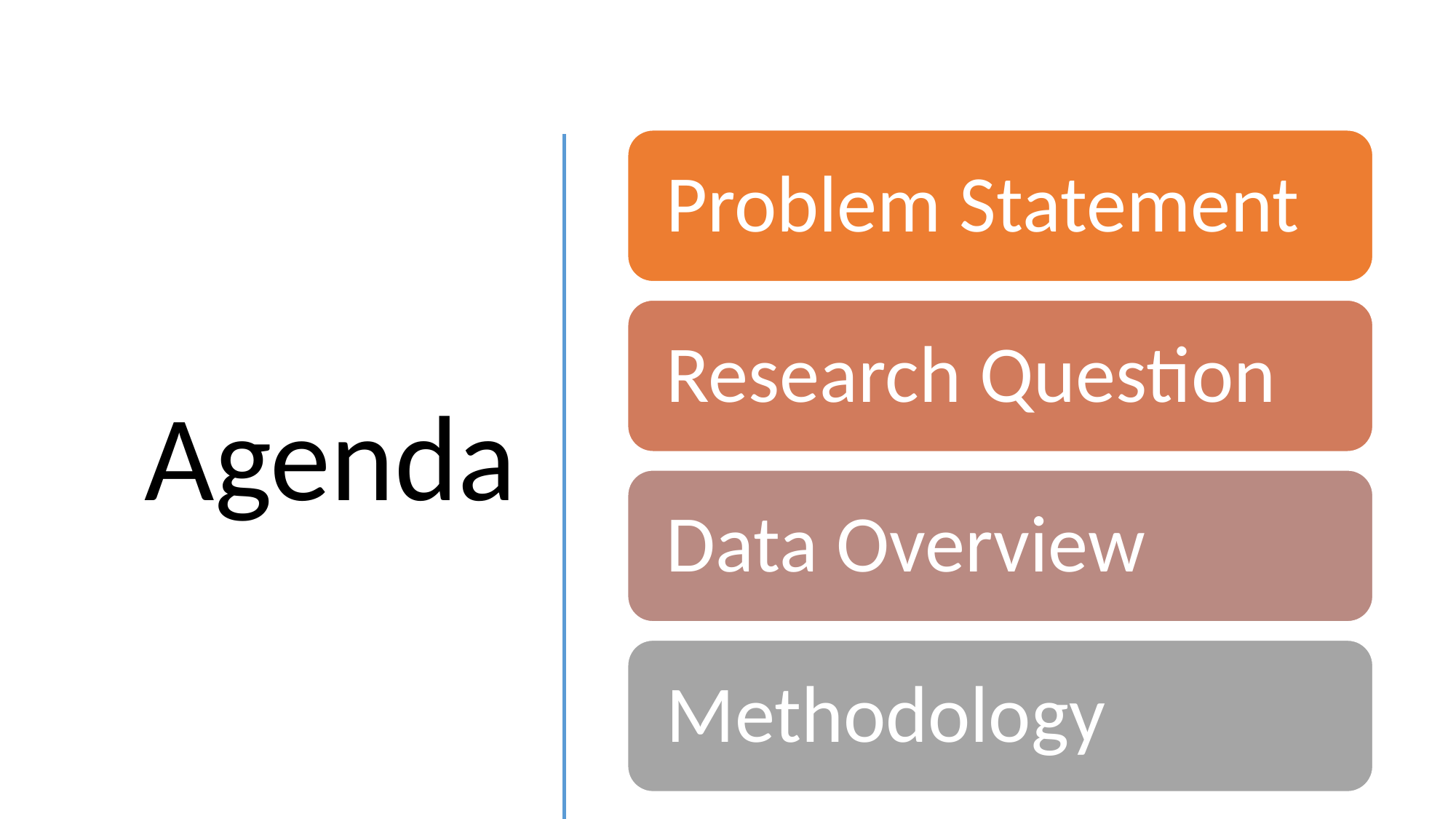

Problem Statement
Research Question
Data Overview
Methodology
Agenda